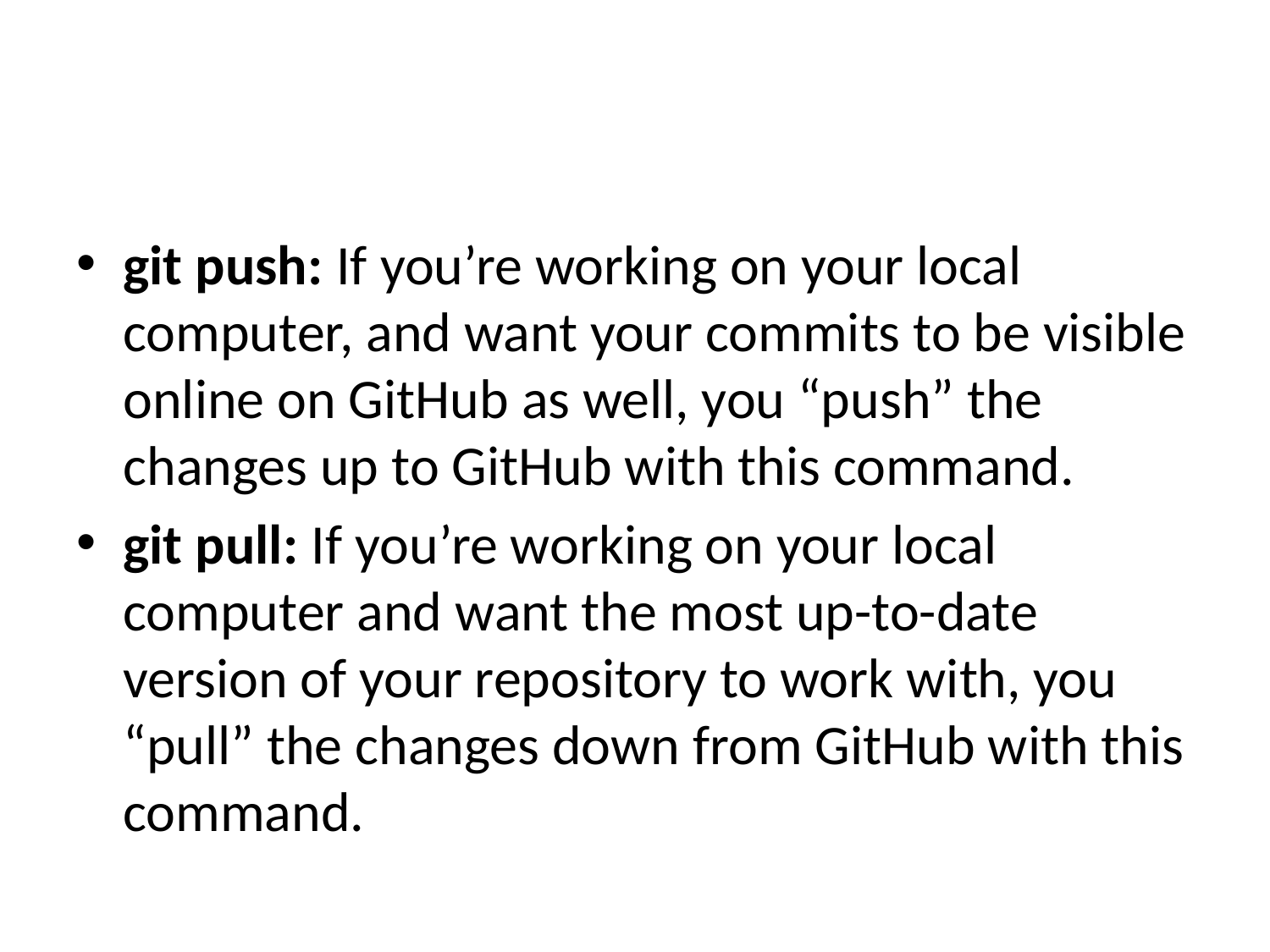

git push: If you’re working on your local computer, and want your commits to be visible online on GitHub as well, you “push” the changes up to GitHub with this command.
git pull: If you’re working on your local computer and want the most up-to-date version of your repository to work with, you “pull” the changes down from GitHub with this command.